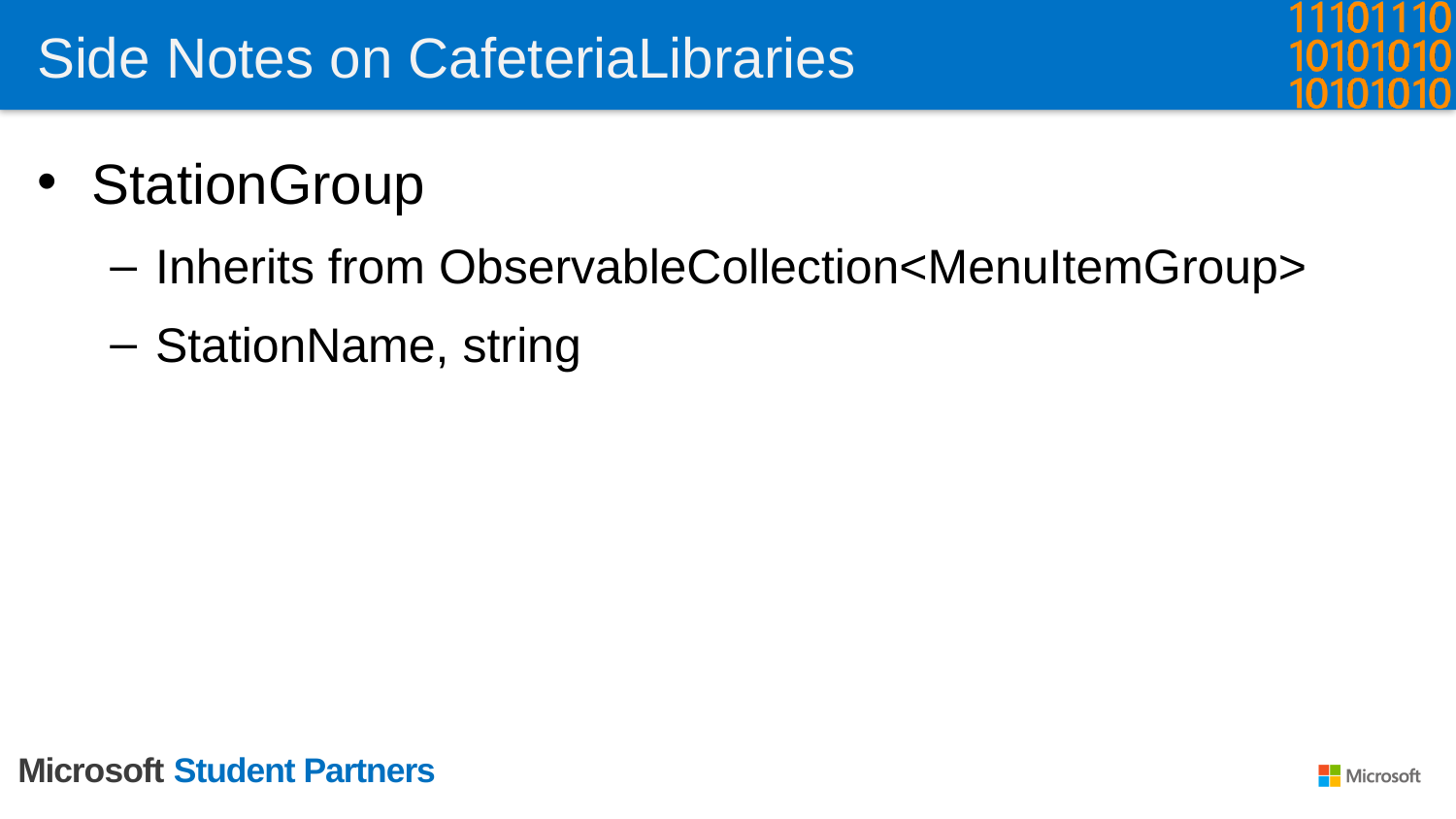

# Side Notes on CafeteriaLibraries
StationGroup
Inherits from ObservableCollection<MenuItemGroup>
StationName, string